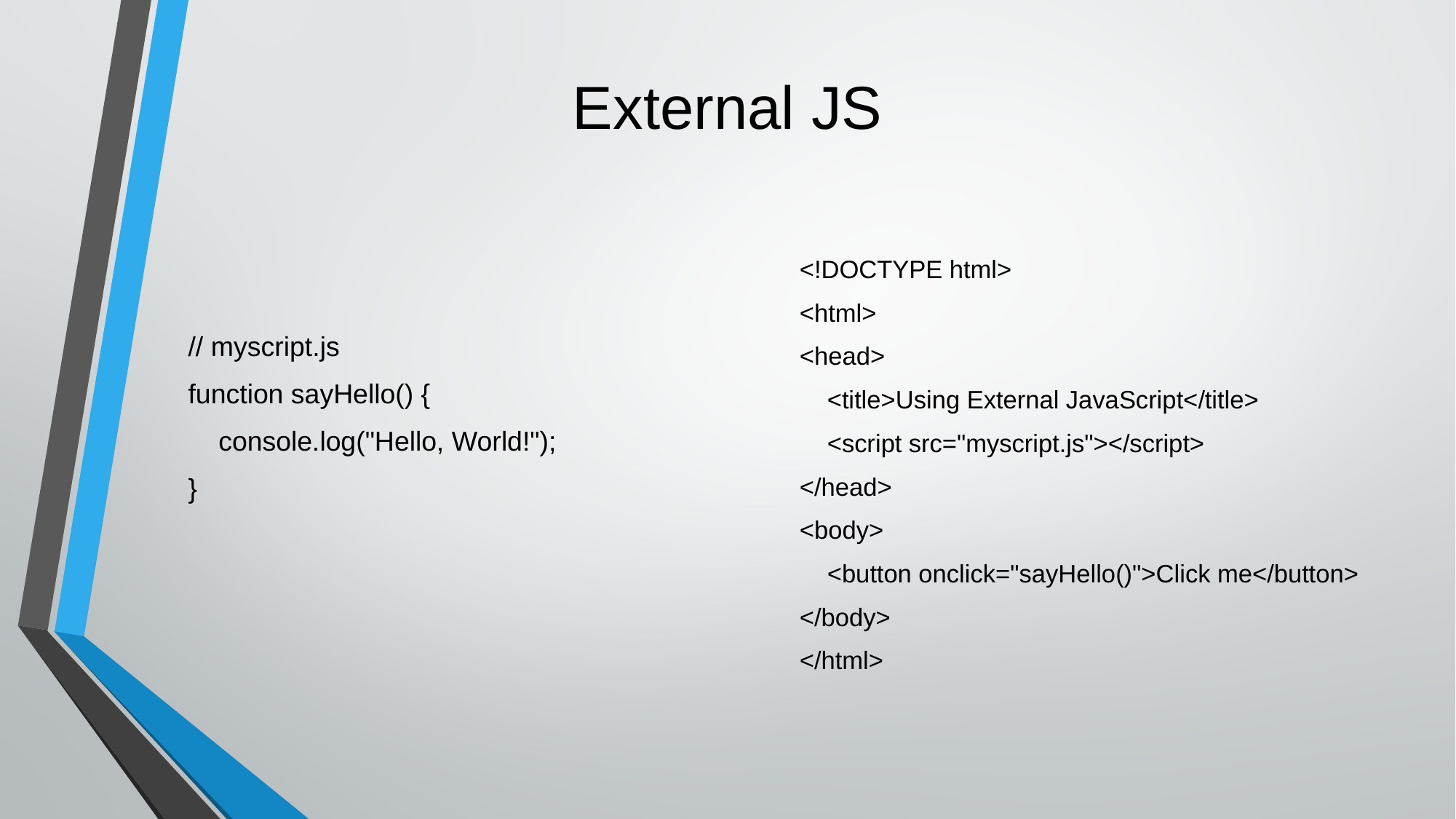

# External JS
// myscript.js
function sayHello() {
    console.log("Hello, World!");
}

<!DOCTYPE html>
<html>
<head>
    <title>Using External JavaScript</title>
    <script src="myscript.js"></script>
</head>
<body>
    <button onclick="sayHello()">Click me</button>
</body>
</html>